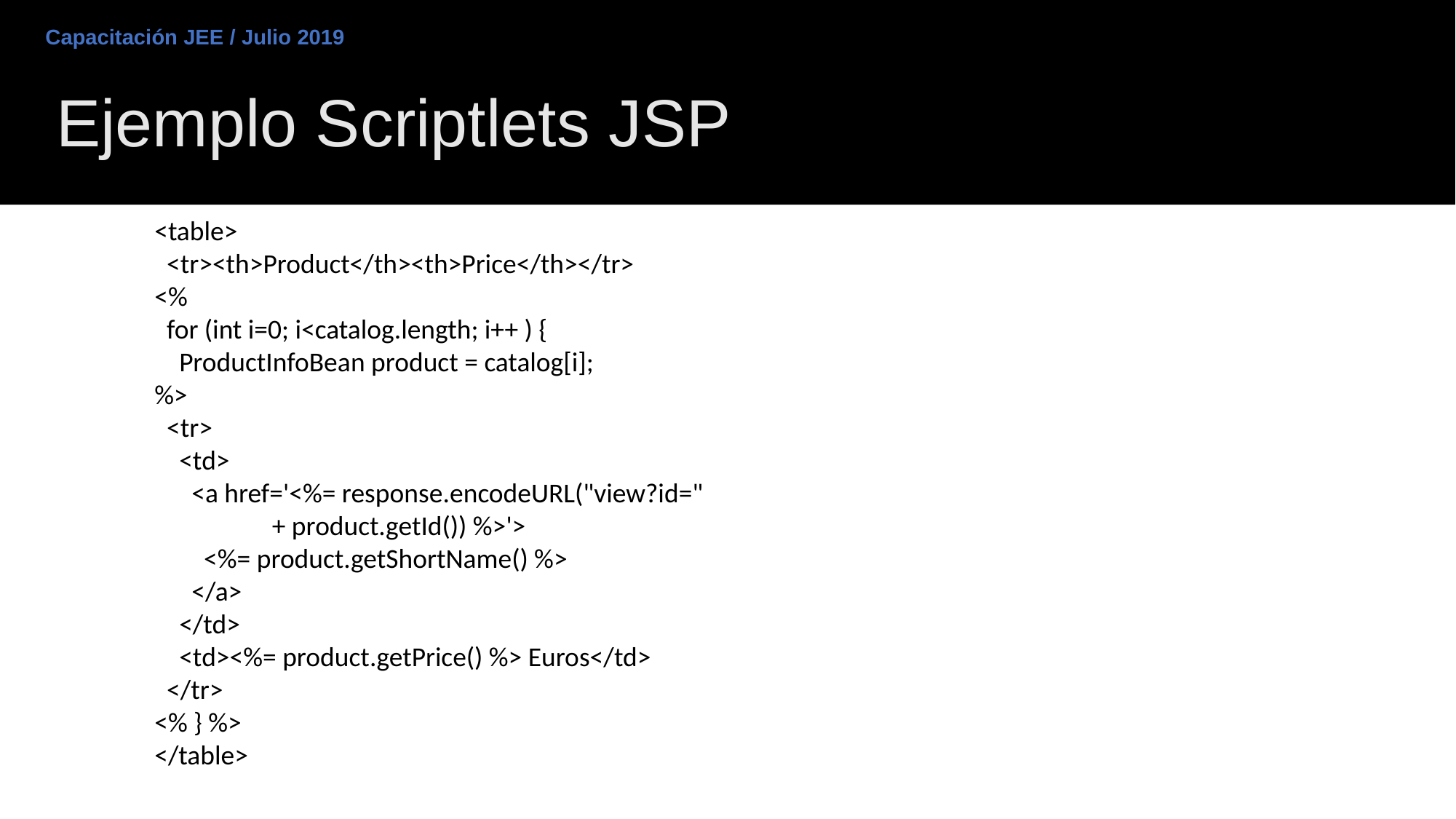

Capacitación JEE / Julio 2019
# Ejemplo Scriptlets JSP
<table>
  <tr><th>Product</th><th>Price</th></tr>
<%
  for (int i=0; i<catalog.length; i++ ) {
    ProductInfoBean product = catalog[i];
%>
  <tr>
    <td>
      <a href='<%= response.encodeURL("view?id="
                   + product.getId()) %>'>
        <%= product.getShortName() %>
      </a>
    </td>
    <td><%= product.getPrice() %> Euros</td>
  </tr>
<% } %>
</table>